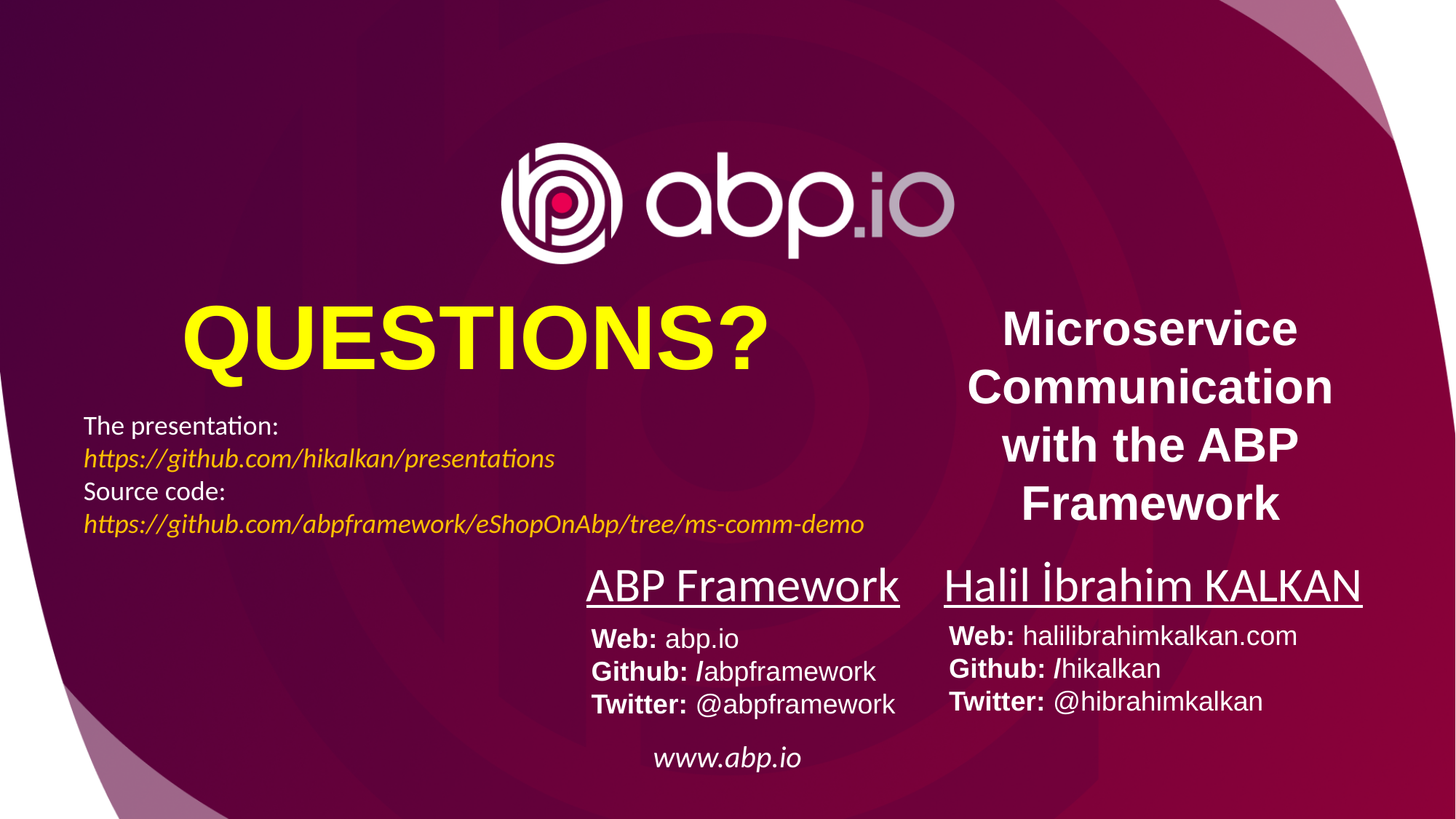

QUESTIONS?
# Microservice Communication with the ABP Framework
The presentation:
https://github.com/hikalkan/presentations
Source code:
https://github.com/abpframework/eShopOnAbp/tree/ms-comm-demo
ABP Framework
Halil İbrahim KALKAN
Web: halilibrahimkalkan.com
Github: /hikalkan
Twitter: @hibrahimkalkan
Web: abp.io
Github: /abpframework
Twitter: @abpframework
www.abp.io